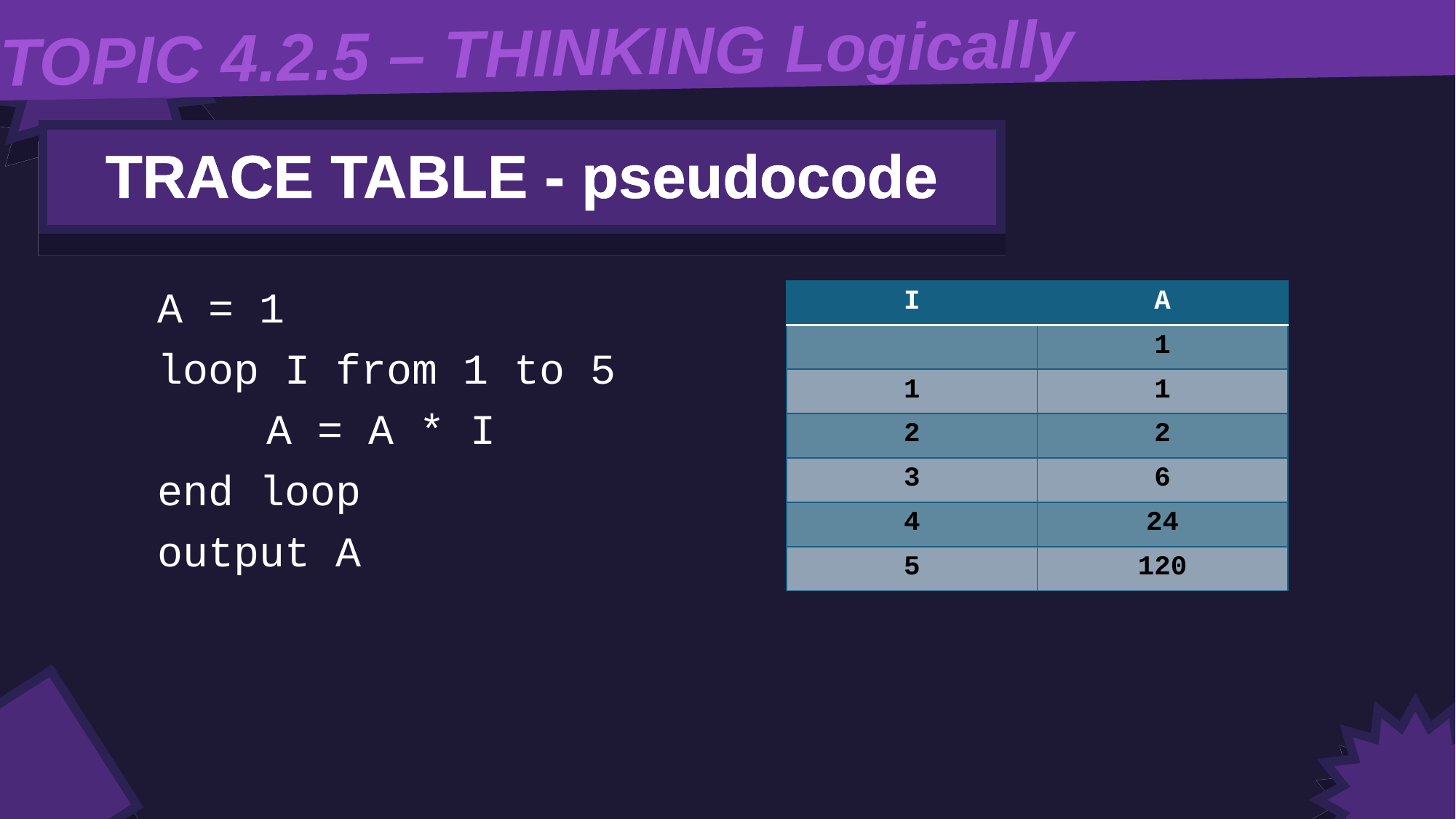

TOPIC 4.2.5 – THINKING Logically

TRACE TABLE - pseudocode
A = 1
loop I from 1 to 5
	A = A * I
end loop
output A
| I | A |
| --- | --- |
|  | 1 |
| 1 | 1 |
| 2 | 2 |
| 3 | 6 |
| 4 | 24 |
| 5 | 120 |